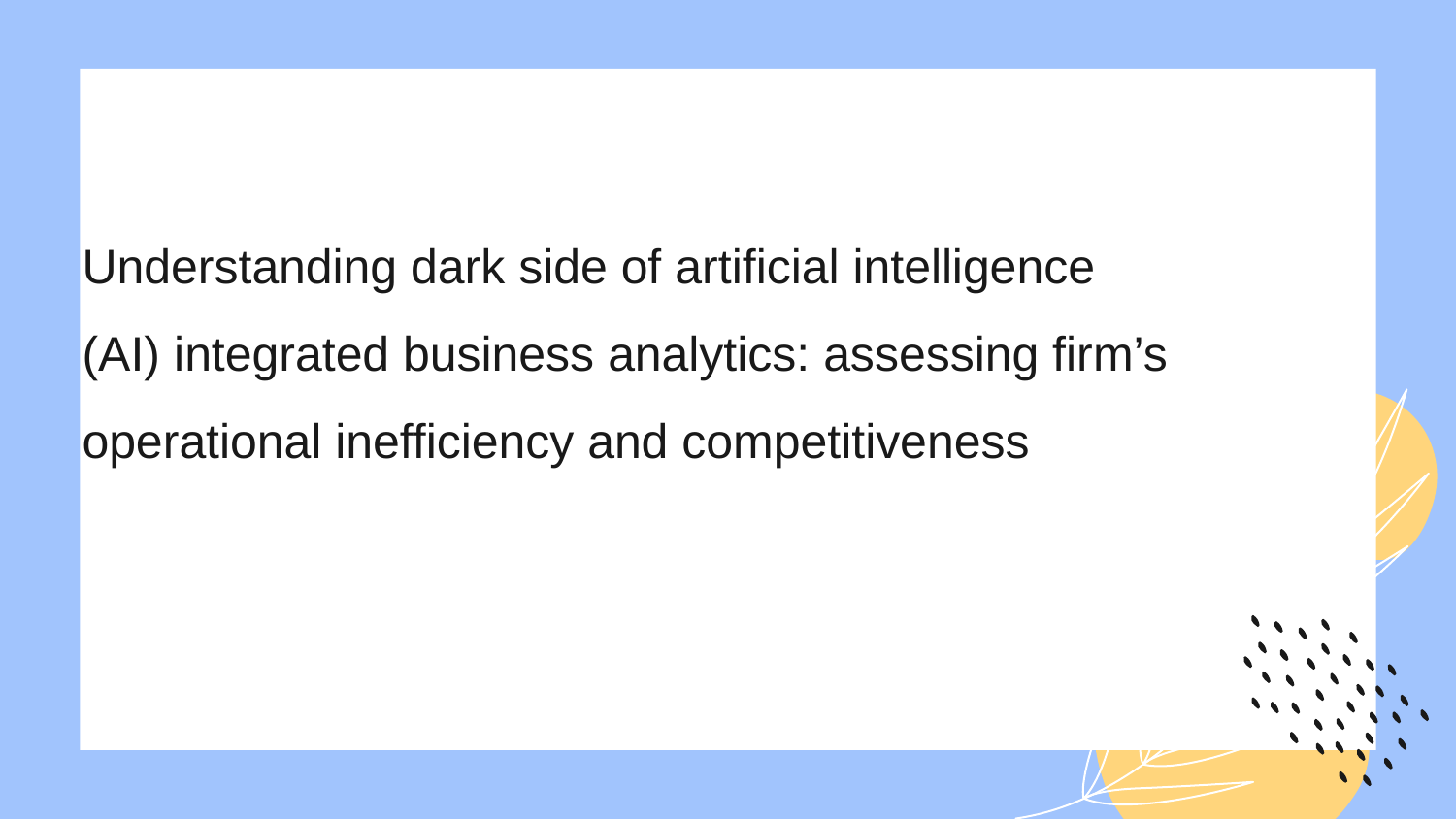

# Understanding dark side of artificial intelligence (AI) integrated business analytics: assessing firm’s operational inefficiency and competitiveness